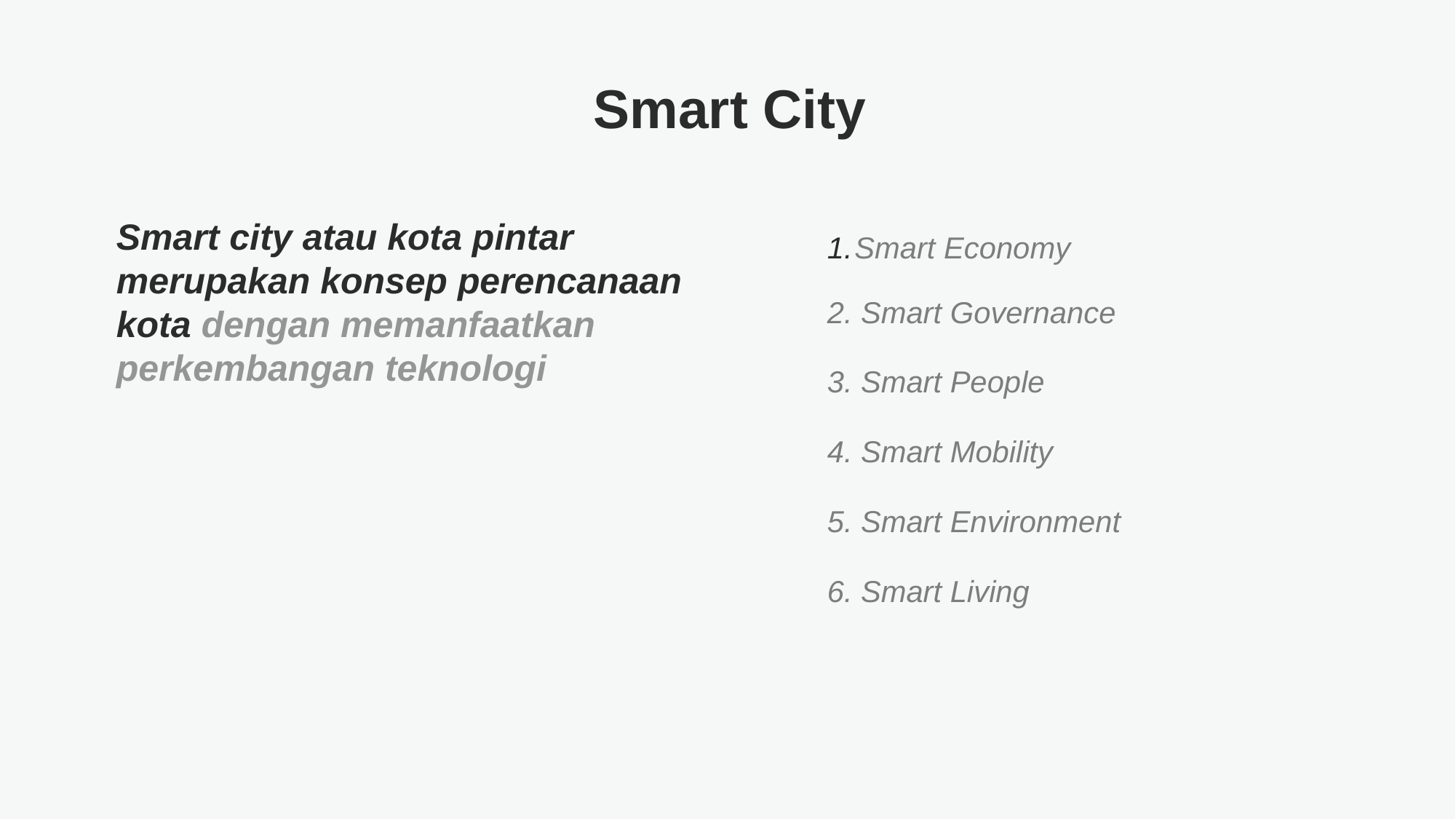

Smart City
Smart city atau kota pintar merupakan konsep perencanaan kota dengan memanfaatkan perkembangan teknologi
Smart Economy
2. Smart Governance
3. Smart People
4. Smart Mobility
5. Smart Environment
6. Smart Living